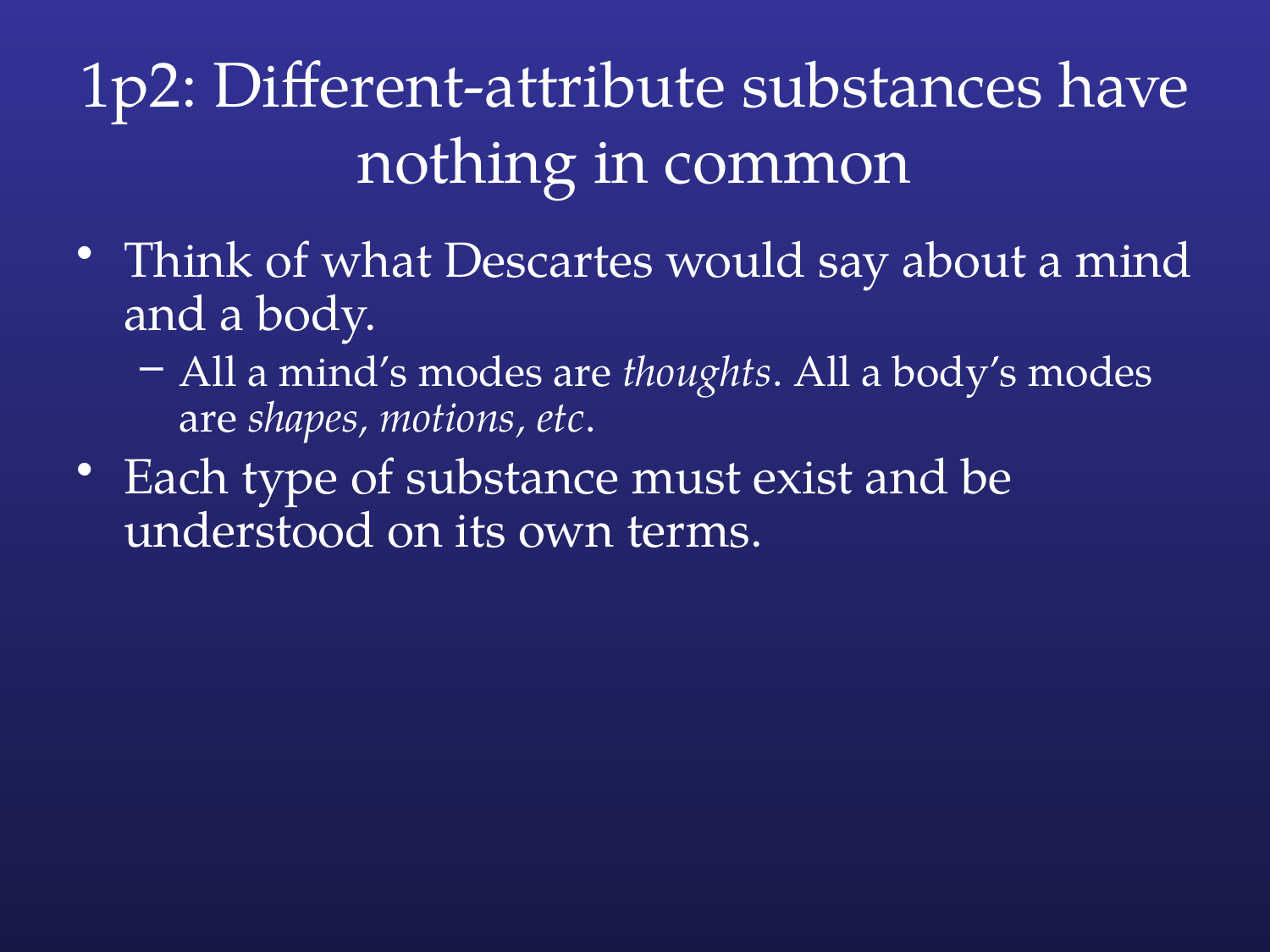

# 1p2: Different-attribute substances have nothing in common
Think of what Descartes would say about a mind and a body.
All a mind’s modes are thoughts. All a body’s modes are shapes, motions, etc.
Each type of substance must exist and be understood on its own terms.